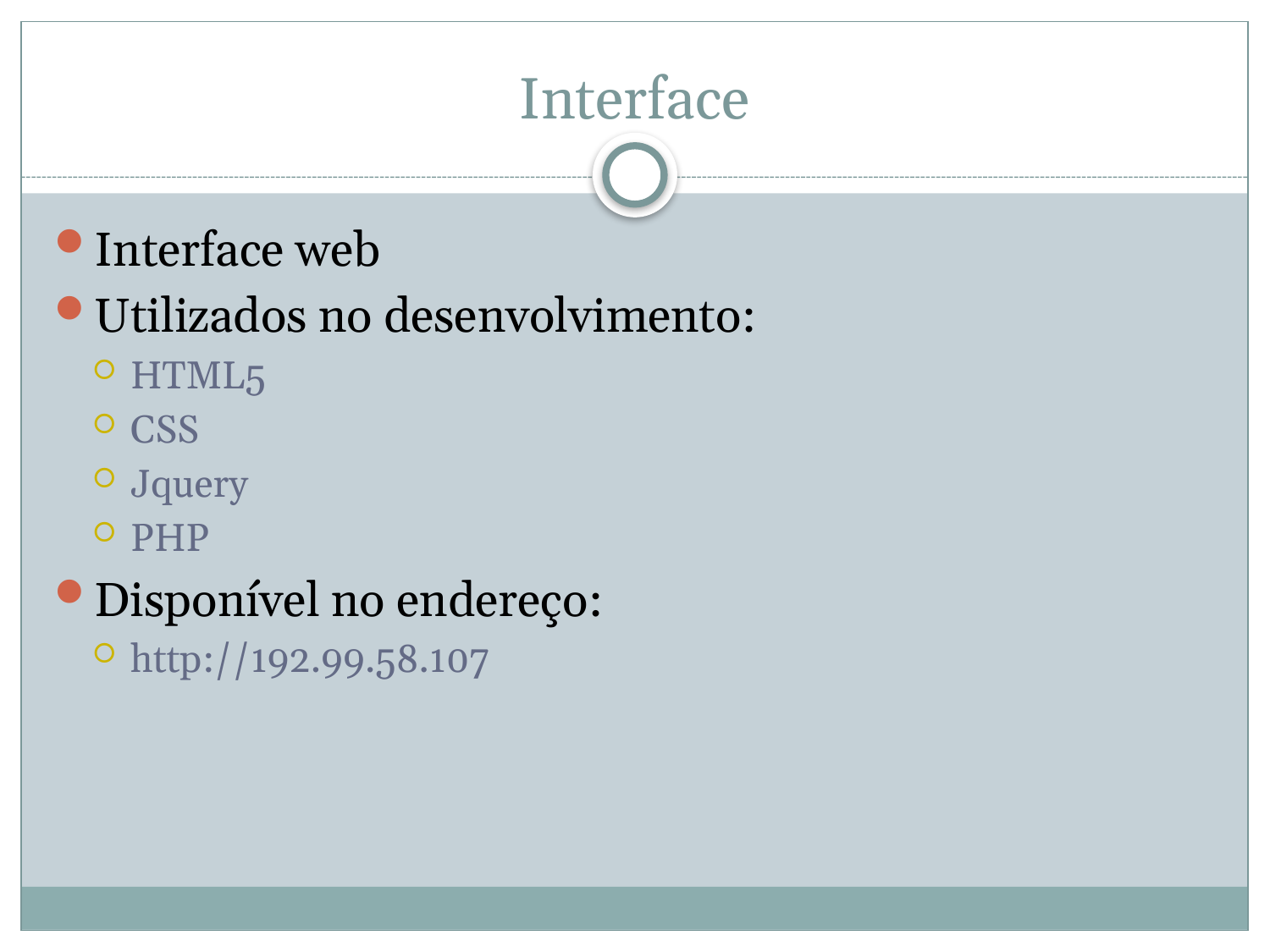

# Interface
Interface web
Utilizados no desenvolvimento:
HTML5
CSS
Jquery
PHP
Disponível no endereço:
http://192.99.58.107